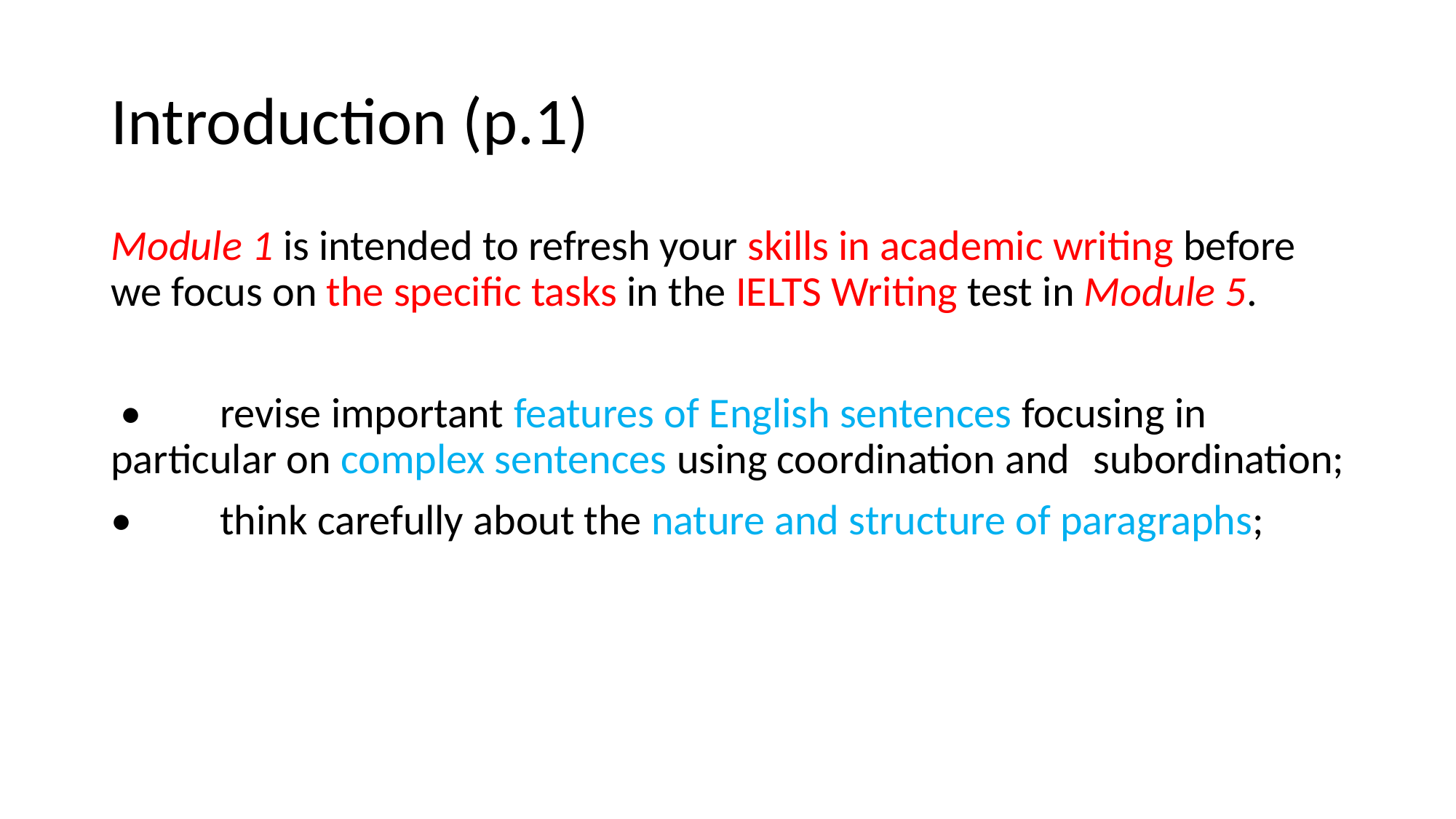

# Introduction (p.1)
Module 1 is intended to refresh your skills in academic writing before we focus on the specific tasks in the IELTS Writing test in Module 5.

 • 	revise important features of English sentences focusing in 	particular on complex sentences using coordination and 	subordination;
• 	think carefully about the nature and structure of paragraphs;